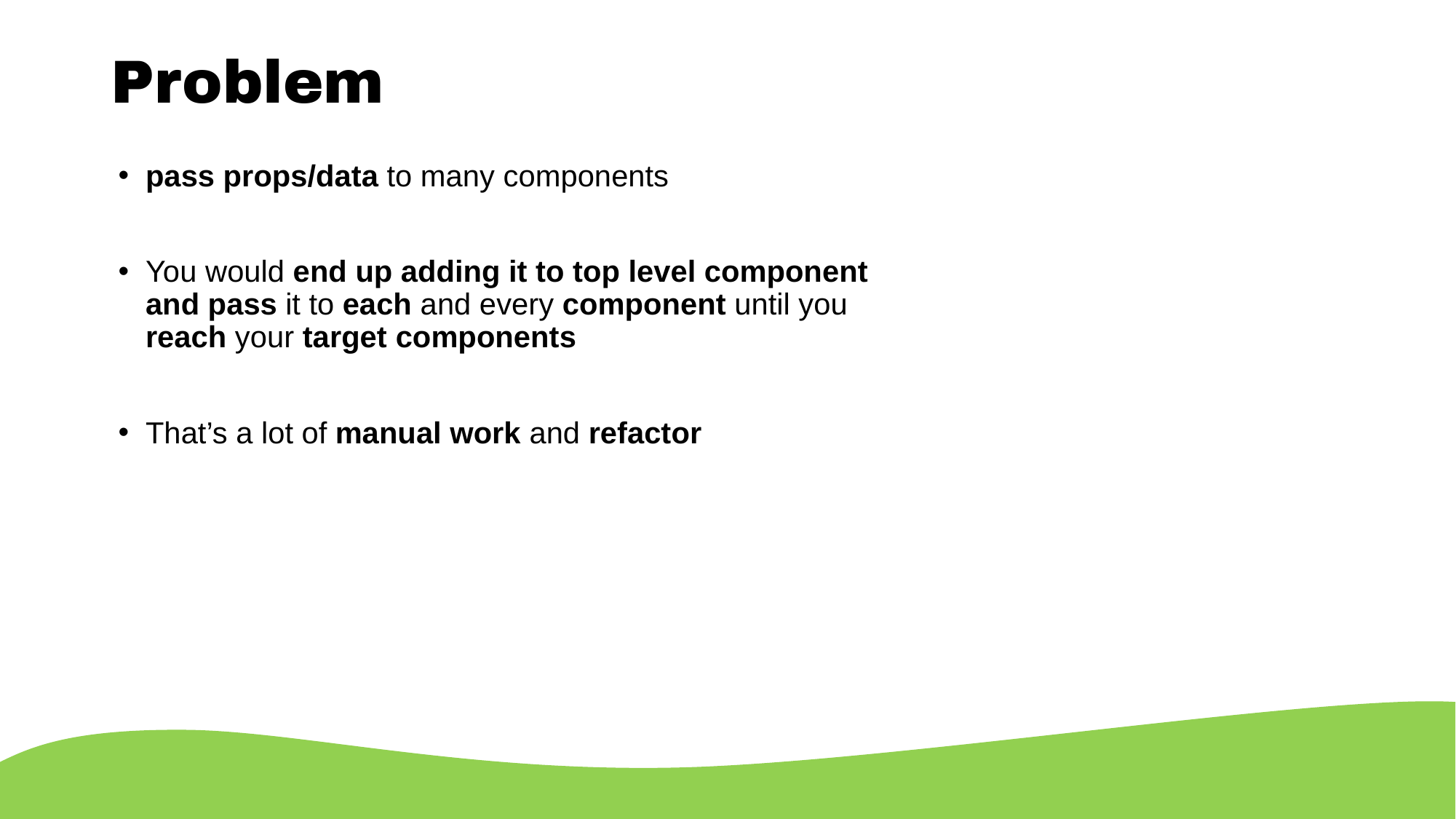

# Problem
pass props/data to many components

You would end up adding it to top level component and pass it to each and every component until you reach your target components

That’s a lot of manual work and refactor